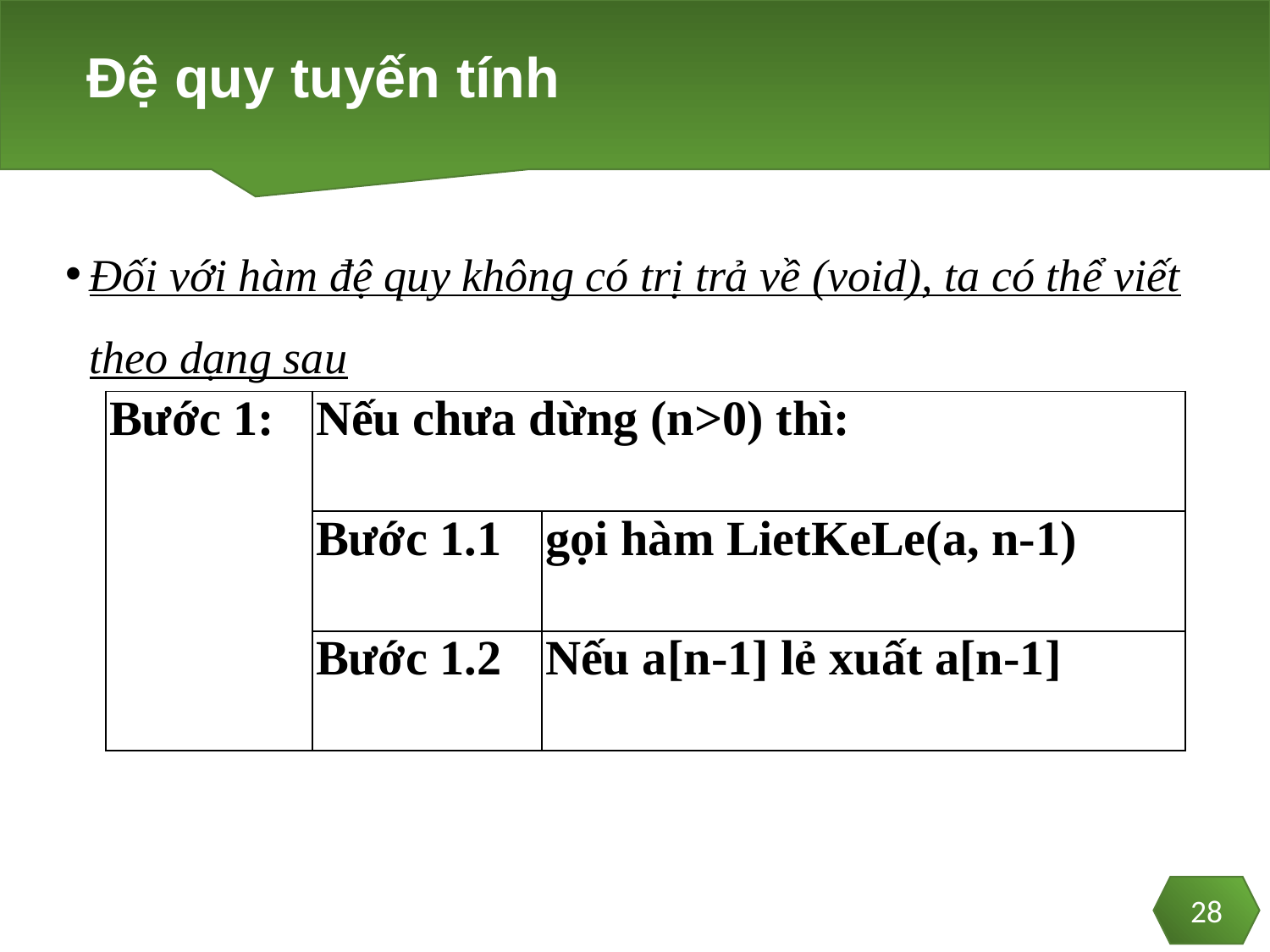

# Đệ quy tuyến tính
Đối với hàm đệ quy không có trị trả về (void), ta có thể viết theo dạng sau
| Bước 1: | Nếu chưa dừng (n>0) thì: |  |
| --- | --- | --- |
|  | Bước 1.1 | gọi hàm LietKeLe(a, n-1) |
|  | Bước 1.2 | Nếu a[n-1] lẻ xuất a[n-1] |